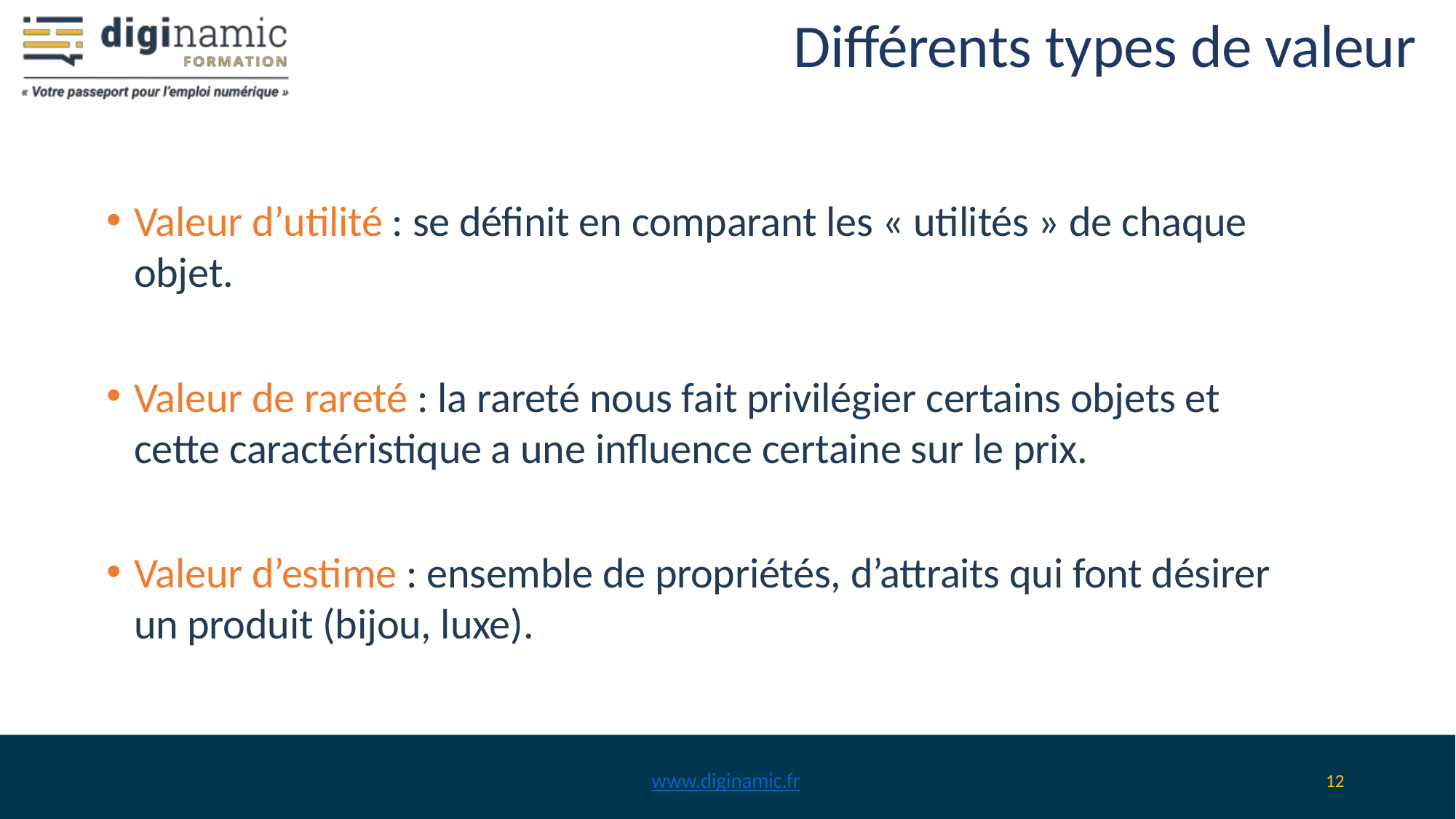

# Différents types de valeur
Valeur d’utilité : se définit en comparant les « utilités » de chaque objet.

Valeur de rareté : la rareté nous fait privilégier certains objets et cette caractéristique a une influence certaine sur le prix.

Valeur d’estime : ensemble de propriétés, d’attraits qui font désirer un produit (bijou, luxe).
www.diginamic.fr
12